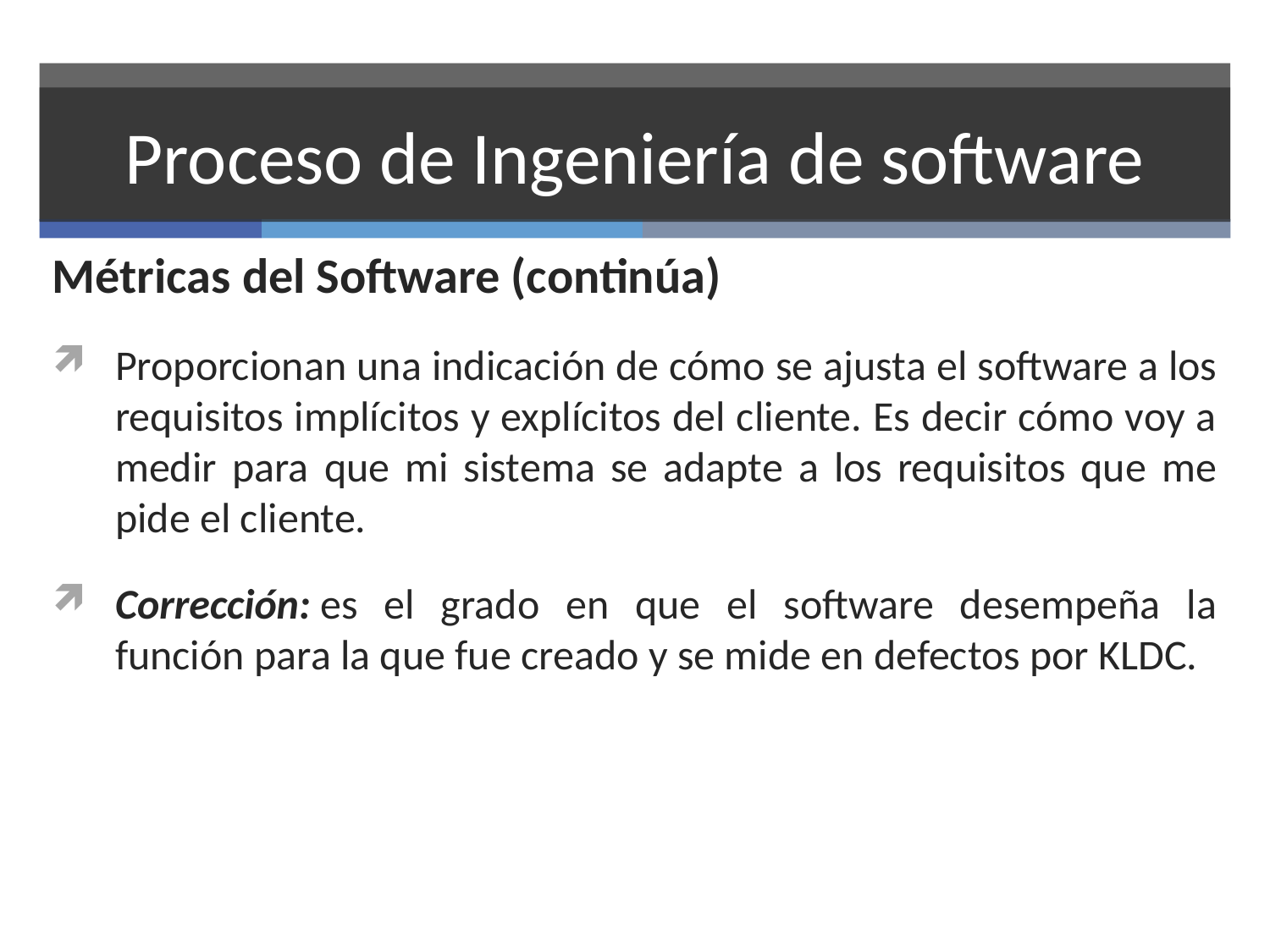

# Proceso de Ingeniería de software
Métricas del Software (continúa)
Proporcionan una indicación de cómo se ajusta el software a los requisitos implícitos y explícitos del cliente. Es decir cómo voy a medir para que mi sistema se adapte a los requisitos que me pide el cliente.
Corrección: es el grado en que el software desempeña la función para la que fue creado y se mide en defectos por KLDC.